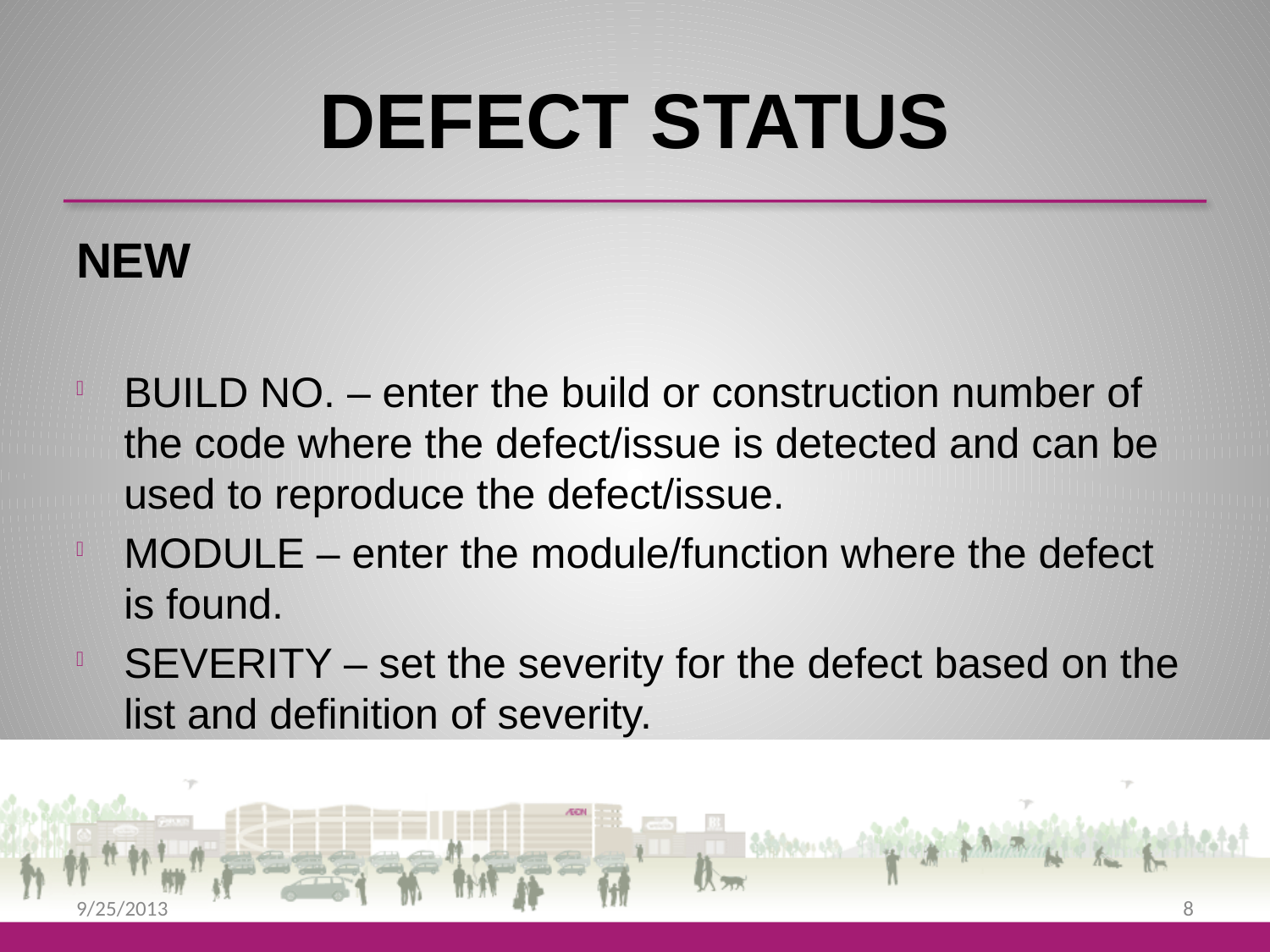

# DEFECT STATUS
NEW

BUILD NO. – enter the build or construction number of the code where the defect/issue is detected and can be used to reproduce the defect/issue.
MODULE – enter the module/function where the defect is found.
SEVERITY – set the severity for the defect based on the list and definition of severity.

9/25/2013

8